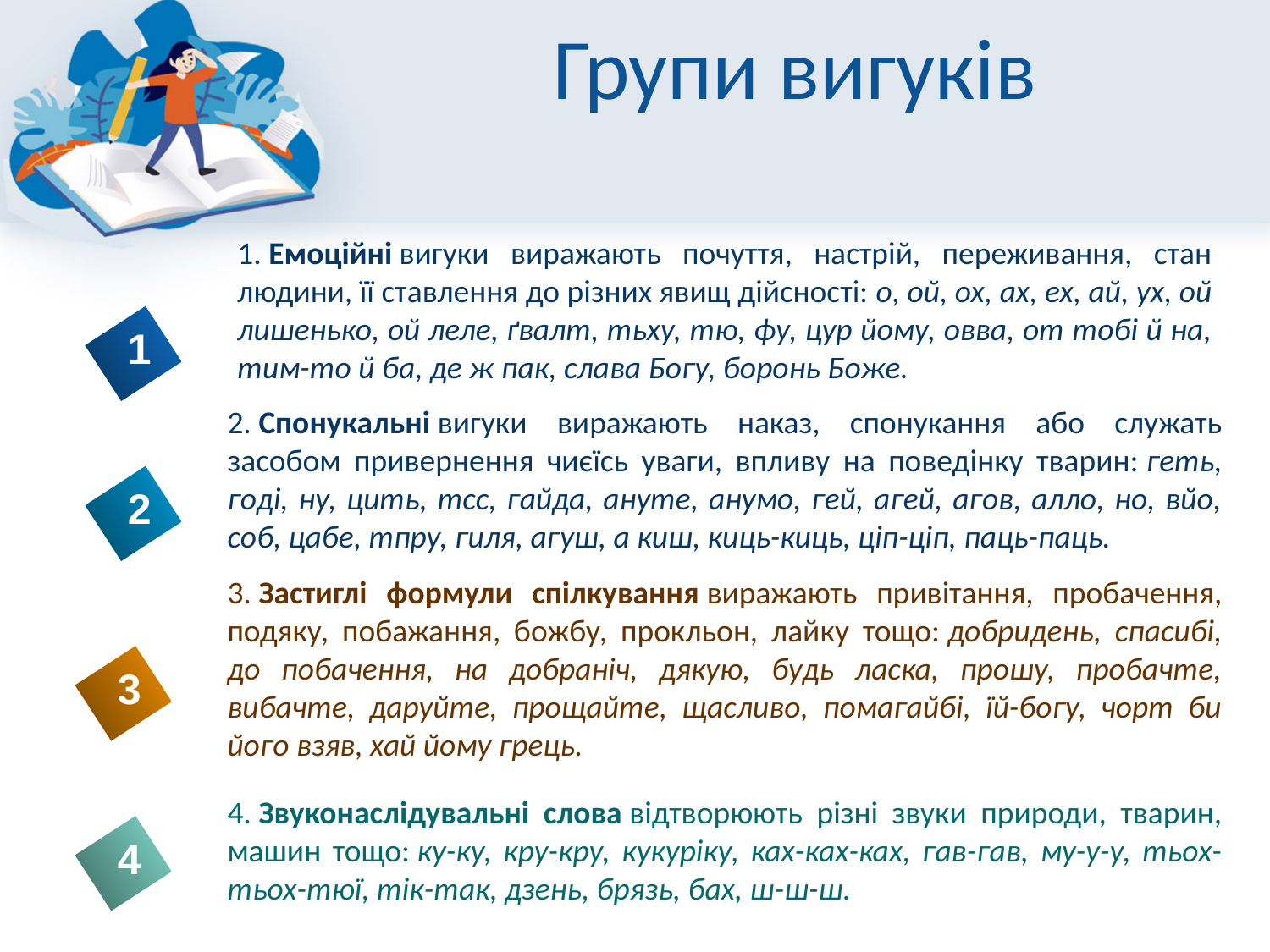

# Групи вигуків
1. Емоційні вигуки виражають почуття, настрій, переживання, стан людини, її ставлення до різних явищ дійсності: о, ой, ох, ах, ех, ай, ух, ой лишенько, ой леле, ґвалт, тьху, тю, фу, цур йому, овва, от тобі й на, тим-то й ба, де ж пак, слава Богу, боронь Боже.
1

2. Спонукальні вигуки виражають наказ, спонукання або служать засобом привернення чиєїсь уваги, впливу на поведінку тварин: геть, годі, ну, цить, тсс, гайда, ануте, анумо, гей, агей, агов, алло, но, вйо, соб, цабе, тпру, гиля, агуш, а киш, киць-киць, ціп-ціп, паць-паць.
2

3. Застиглі формули спілкування виражають привітання, пробачення, подяку, побажання, божбу, прокльон, лайку тощо: добридень, спасибі, до побачення, на добраніч, дякую, будь ласка, прошу, пробачте, вибачте, даруйте, прощайте, щасливо, помагайбі, їй-богу, чорт би його взяв, хай йому грець.
3

5
4. Звуконаслідувальні слова відтворюють різні звуки природи, тварин, машин тощо: ку-ку, кру-кру, кукуріку, ках-ках-ках, гав-гав, му-у-у, тьох-тьох-тюї, тік-так, дзень, брязь, бах, ш-ш-ш.
4